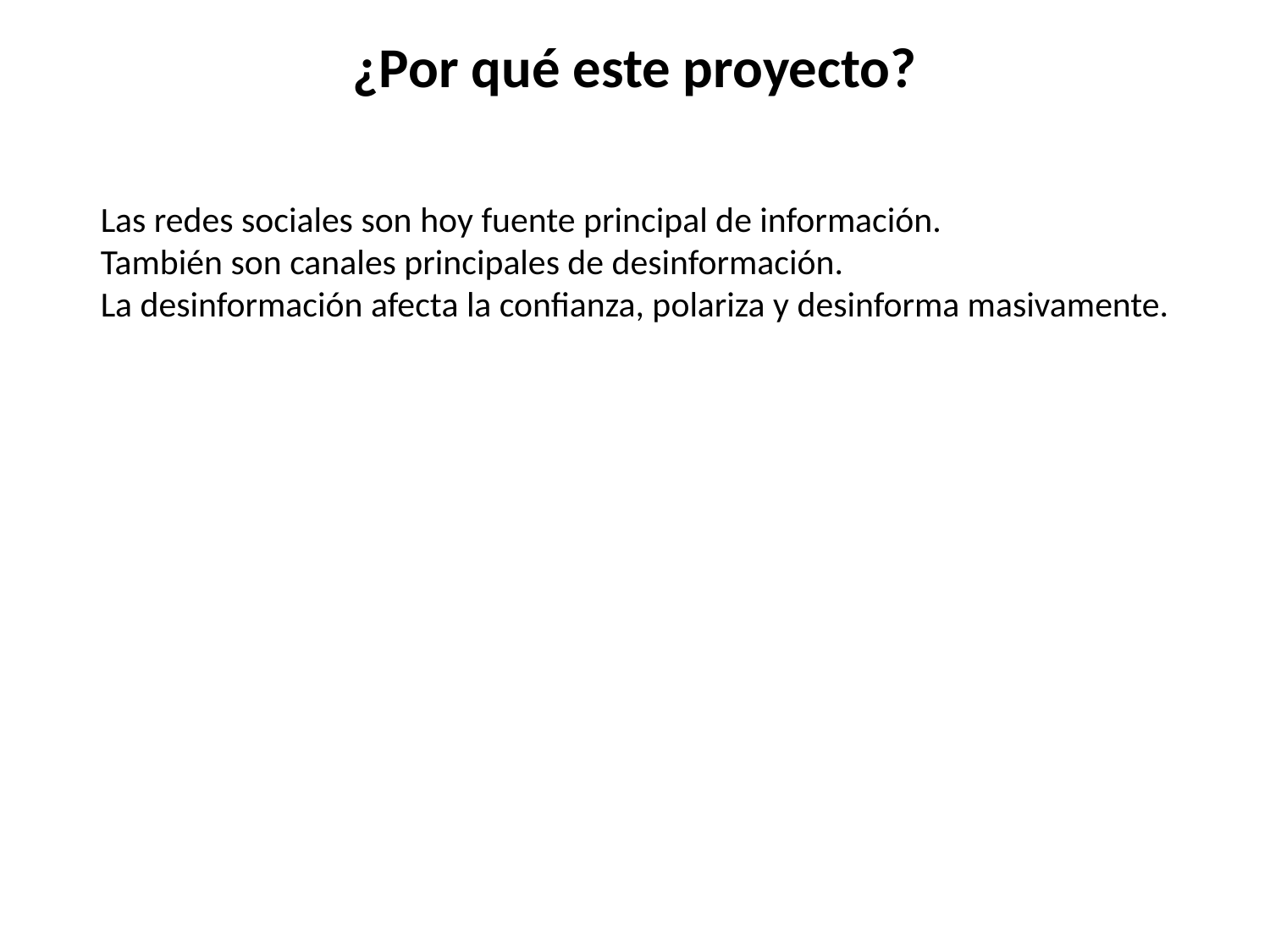

¿Por qué este proyecto?
#

Las redes sociales son hoy fuente principal de información.
También son canales principales de desinformación.
La desinformación afecta la confianza, polariza y desinforma masivamente.